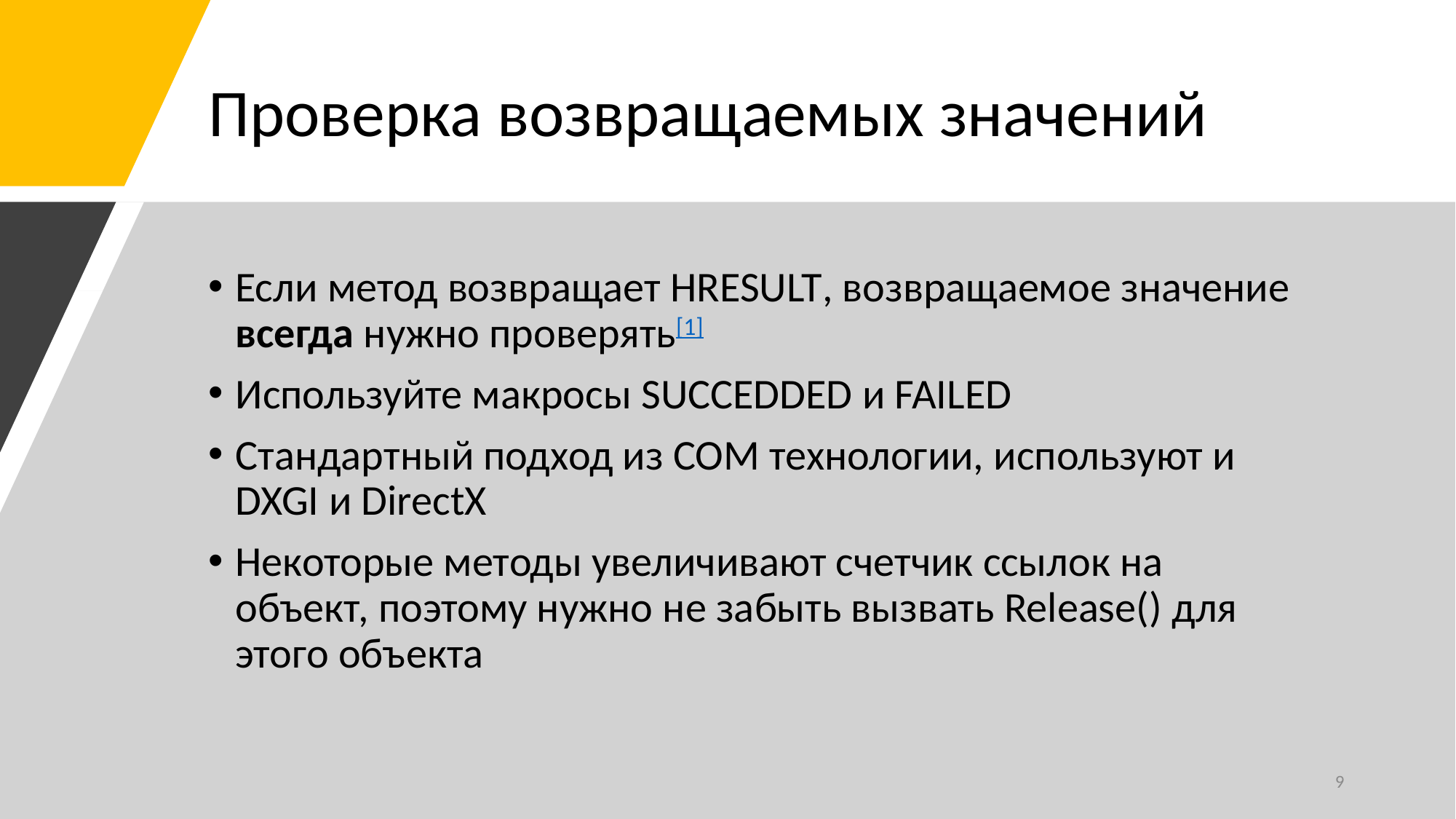

# Проверка возвращаемых значений

Если метод возвращает HRESULT, возвращаемое значение всегда нужно проверять[1]
Используйте макросы SUCCEDDED и FAILED
Стандартный подход из COM технологии, используют и DXGI и DirectX
Некоторые методы увеличивают счетчик ссылок на объект, поэтому нужно не забыть вызвать Release() для этого объекта
9